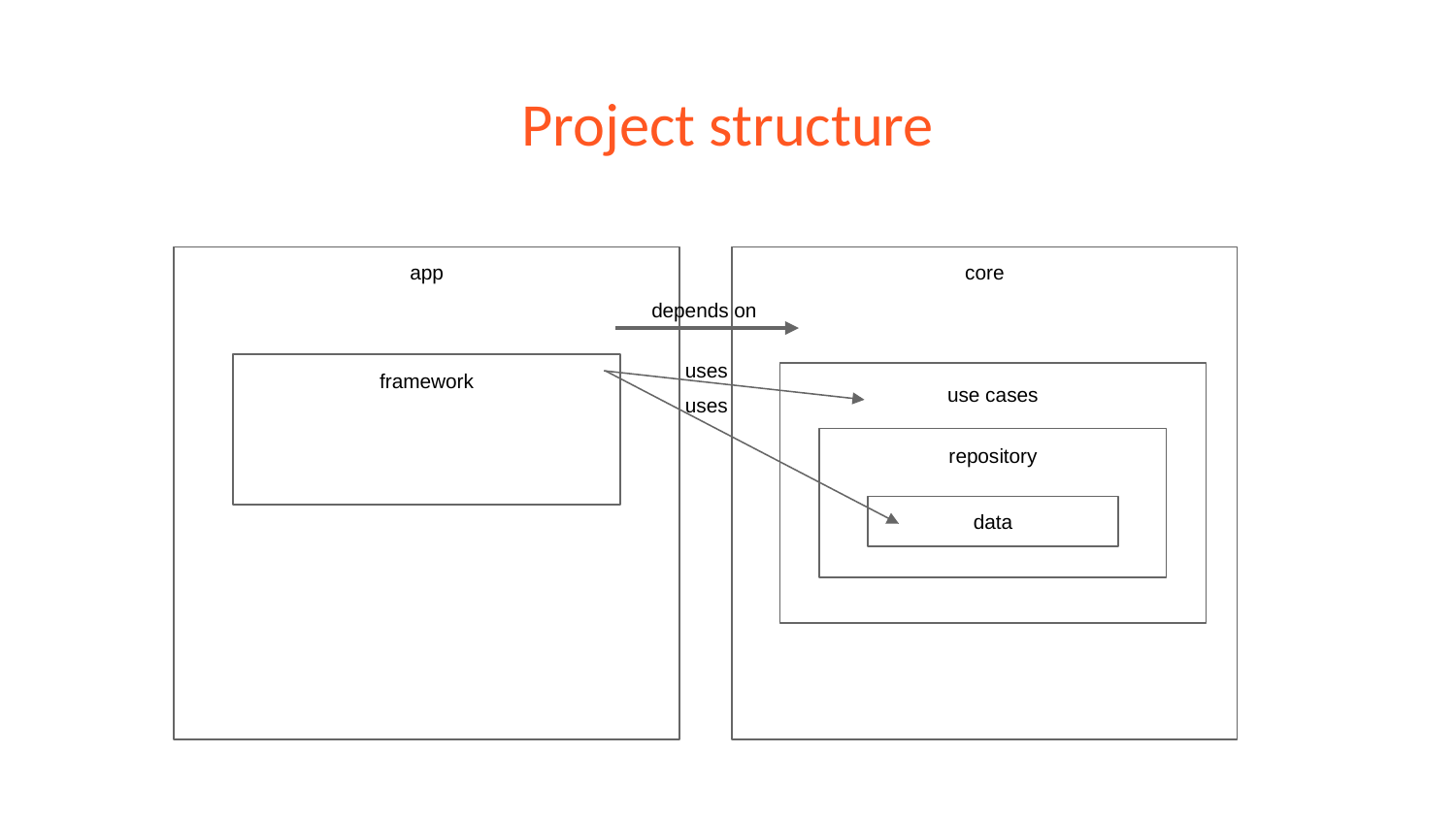

# Project structure
core
app

depends on
uses
framework

use cases
uses
repository

data